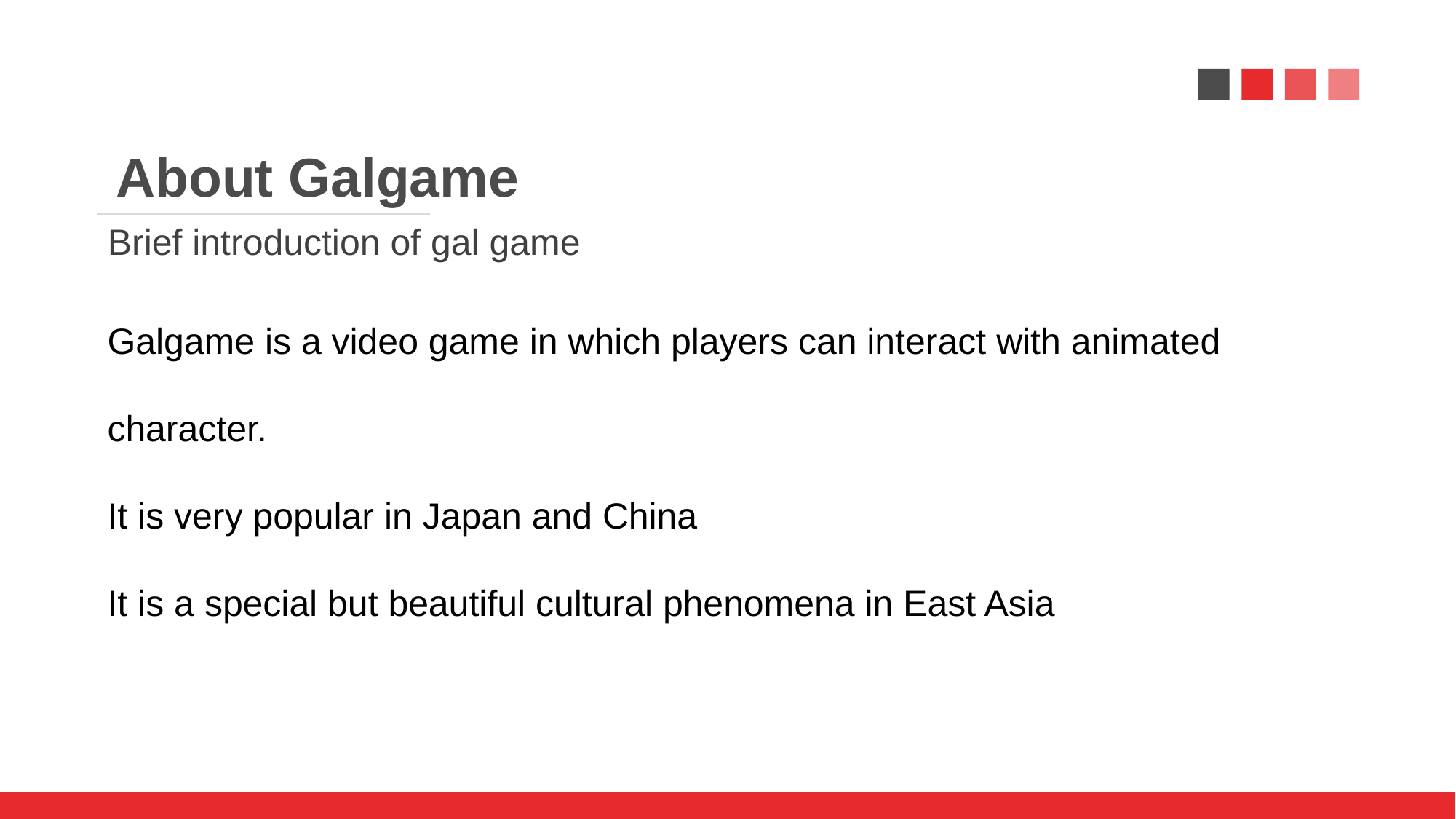

About Galgame
Brief introduction of gal game
Galgame is a video game in which players can interact with animated character.
It is very popular in Japan and China
It is a special but beautiful cultural phenomena in East Asia